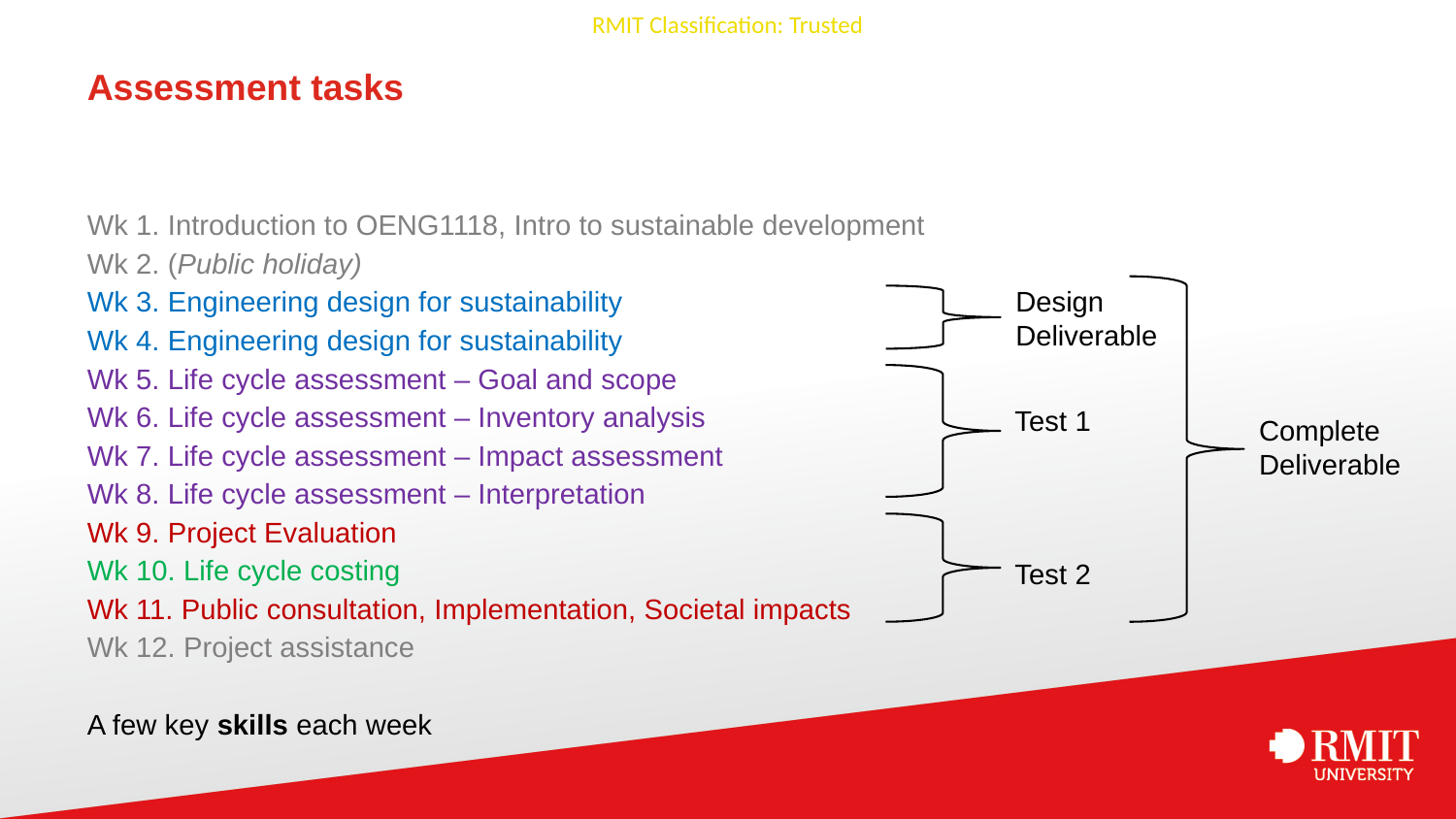

# Assessment tasks
Wk 1. Introduction to OENG1118, Intro to sustainable development
Wk 2. (Public holiday)
Wk 3. Engineering design for sustainability
Wk 4. Engineering design for sustainability
Wk 5. Life cycle assessment – Goal and scope
Wk 6. Life cycle assessment – Inventory analysis
Wk 7. Life cycle assessment – Impact assessment
Wk 8. Life cycle assessment – Interpretation
Wk 9. Project Evaluation
Wk 10. Life cycle costing
Wk 11. Public consultation, Implementation, Societal impacts
Wk 12. Project assistance

A few key skills each week

Design
Deliverable

Complete
Deliverable

Test 1

Test 2